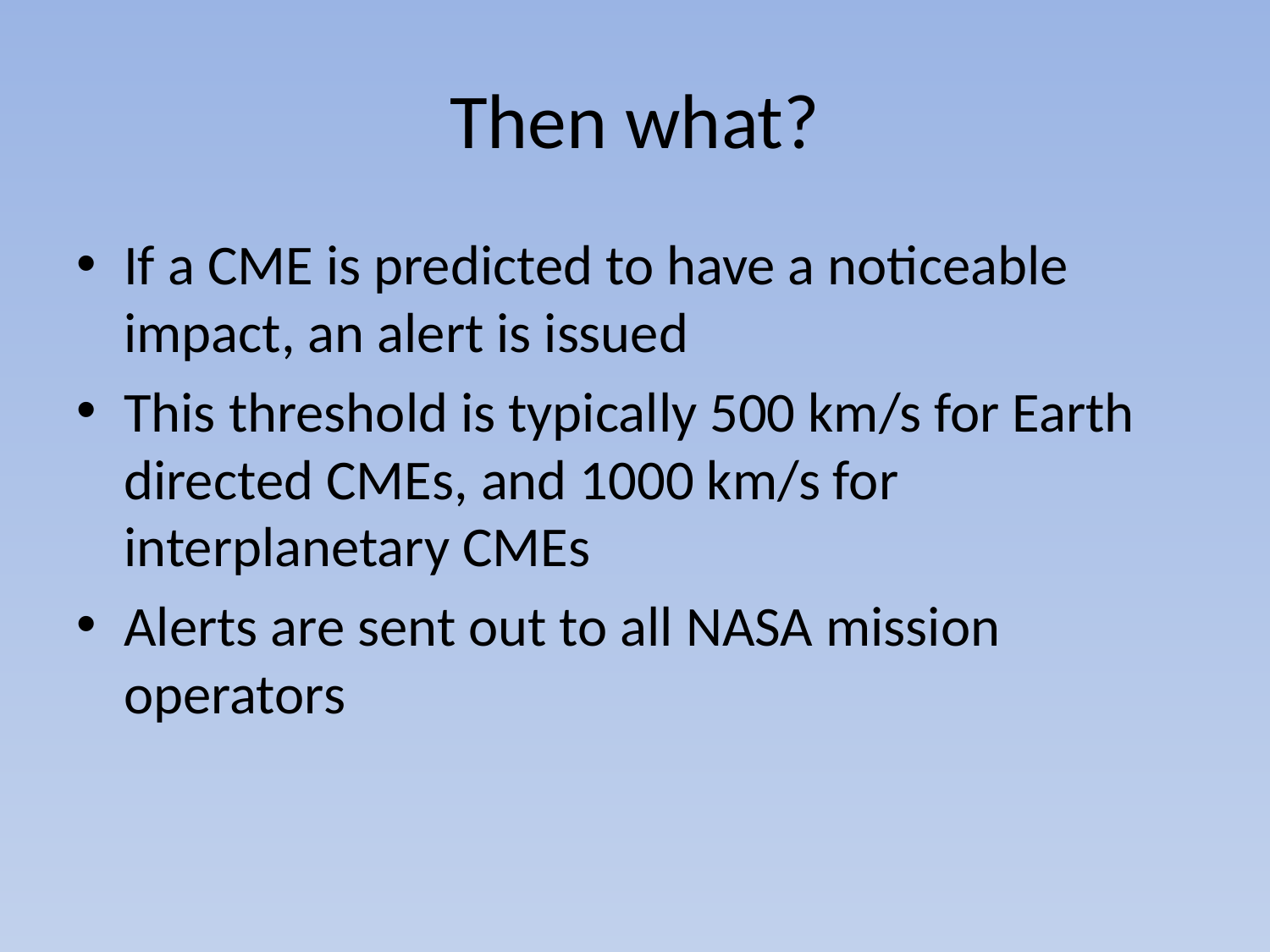

# Then what?
If a CME is predicted to have a noticeable impact, an alert is issued
This threshold is typically 500 km/s for Earth directed CMEs, and 1000 km/s for interplanetary CMEs
Alerts are sent out to all NASA mission operators